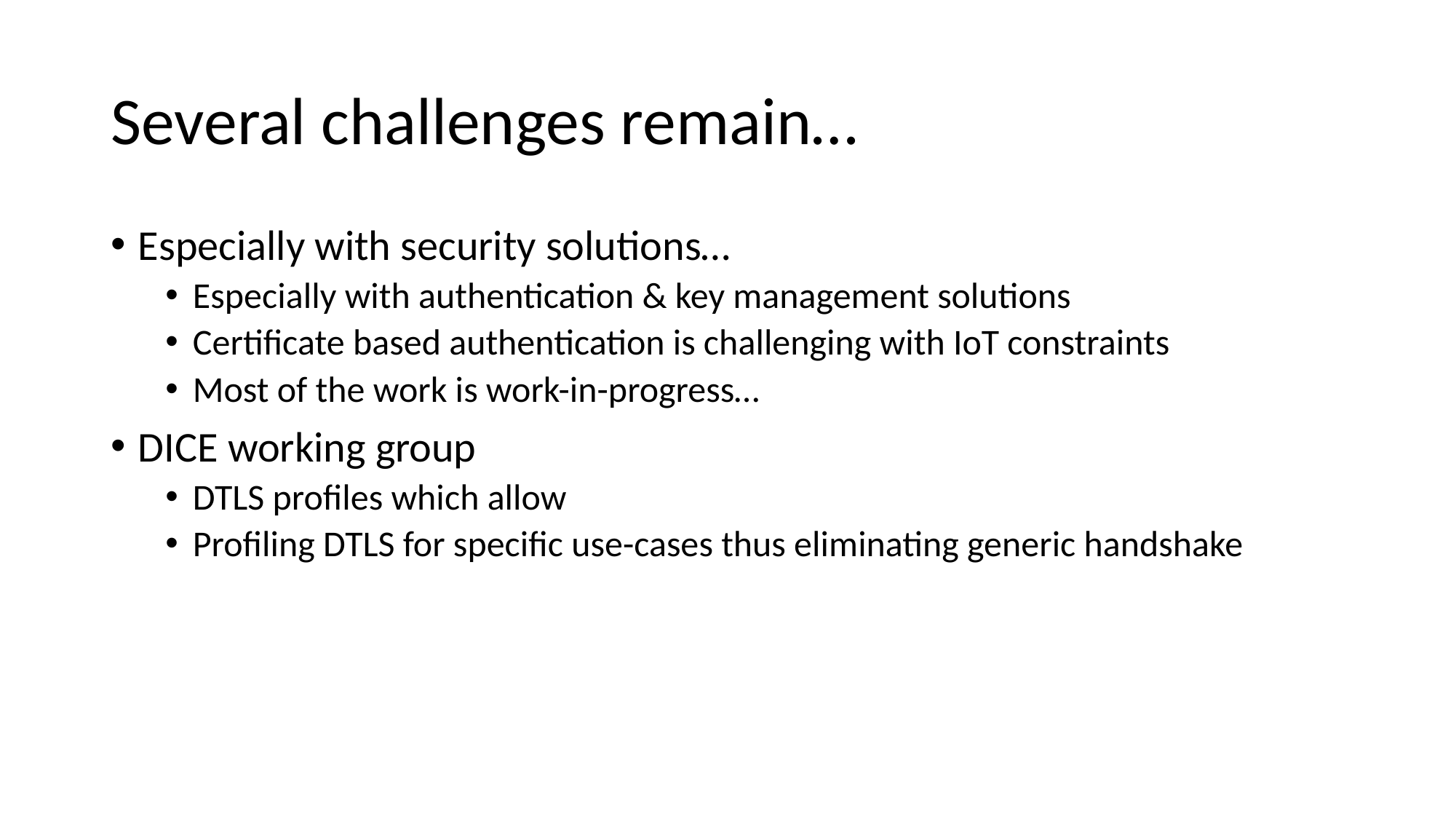

# Several challenges remain…
Especially with security solutions…
Especially with authentication & key management solutions
Certificate based authentication is challenging with IoT constraints
Most of the work is work-in-progress…
DICE working group
DTLS profiles which allow
Profiling DTLS for specific use-cases thus eliminating generic handshake